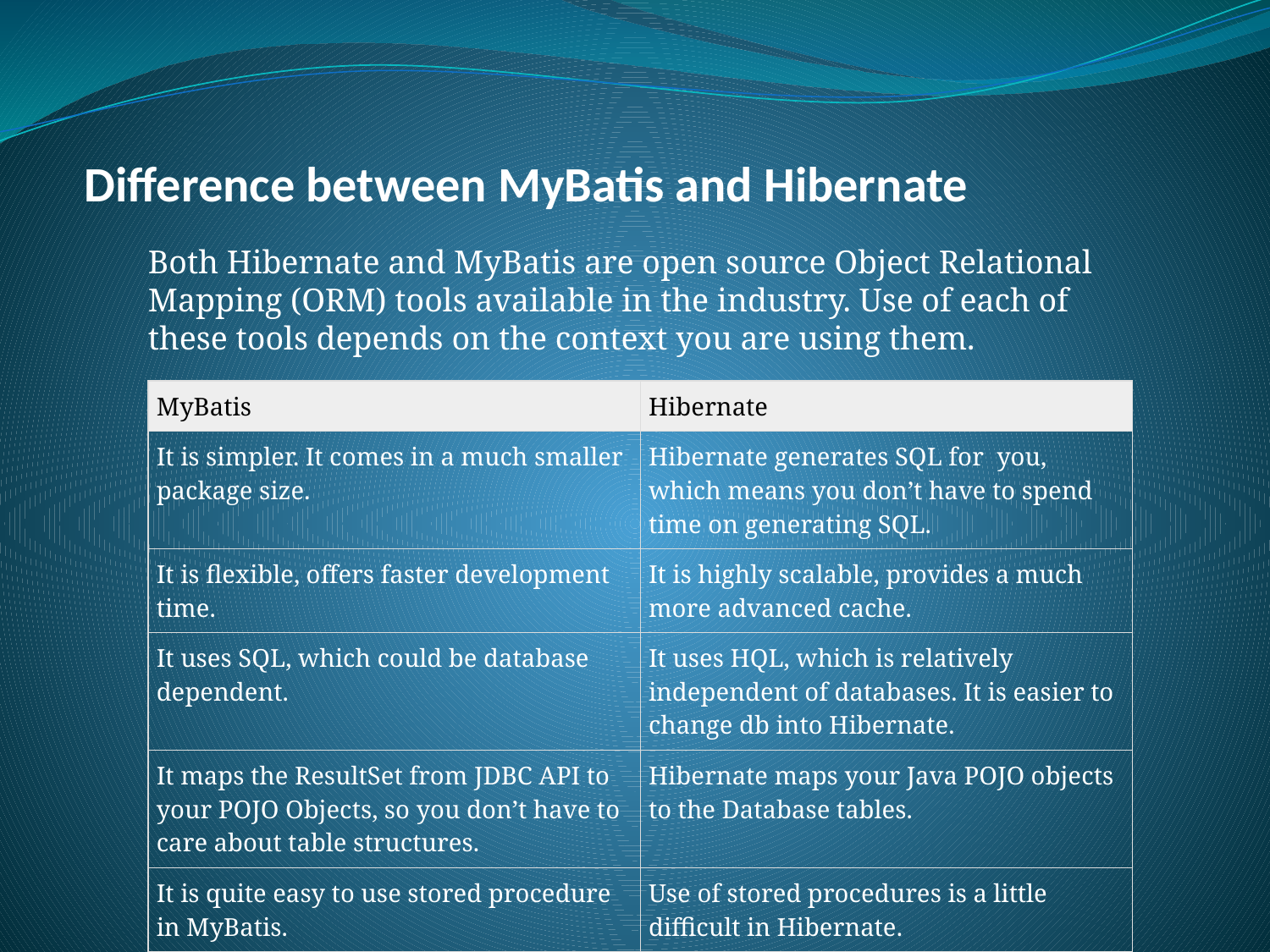

# Difference between MyBatis and Hibernate
Both Hibernate and MyBatis are open source Object Relational Mapping (ORM) tools available in the industry. Use of each of these tools depends on the context you are using them.

| MyBatis | Hibernate |
| --- | --- |
| It is simpler. It comes in a much smaller package size. | Hibernate generates SQL for you, which means you don’t have to spend time on generating SQL. |
| It is flexible, offers faster development time. | It is highly scalable, provides a much more advanced cache. |
| It uses SQL, which could be database dependent. | It uses HQL, which is relatively independent of databases. It is easier to change db into Hibernate. |
| It maps the ResultSet from JDBC API to your POJO Objects, so you don’t have to care about table structures. | Hibernate maps your Java POJO objects to the Database tables. |
| It is quite easy to use stored procedure in MyBatis. | Use of stored procedures is a little difficult in Hibernate. |